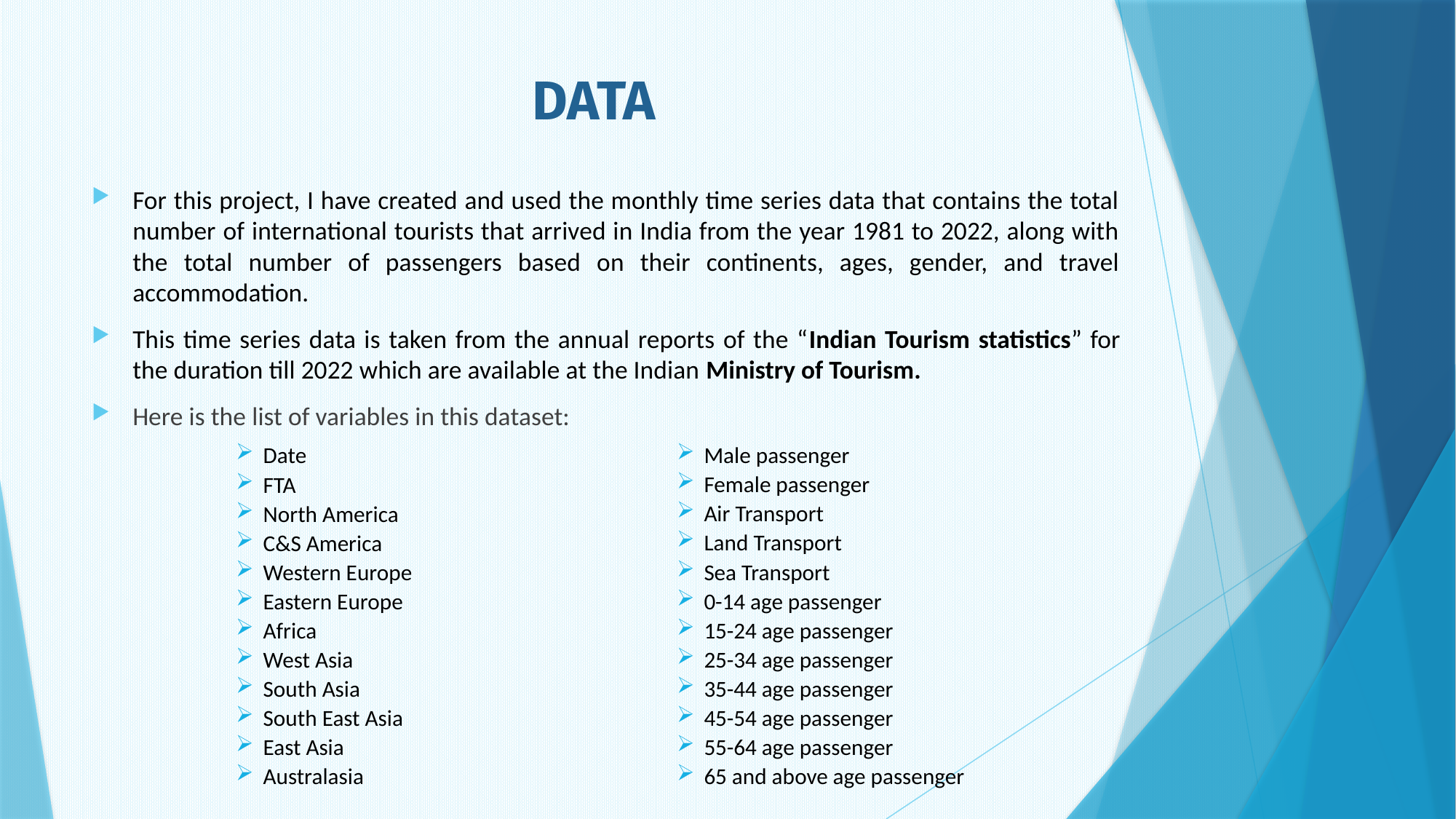

# DATA
For this project, I have created and used the monthly time series data that contains the total number of international tourists that arrived in India from the year 1981 to 2022, along with the total number of passengers based on their continents, ages, gender, and travel accommodation.
This time series data is taken from the annual reports of the “Indian Tourism statistics” for the duration till 2022 which are available at the Indian Ministry of Tourism.
Here is the list of variables in this dataset:
Male passenger
Female passenger
Air Transport
Land Transport
Sea Transport
0-14 age passenger
15-24 age passenger
25-34 age passenger
35-44 age passenger
45-54 age passenger
55-64 age passenger
65 and above age passenger
Date
FTA
North America
C&S America
Western Europe
Eastern Europe
Africa
West Asia
South Asia
South East Asia
East Asia
Australasia